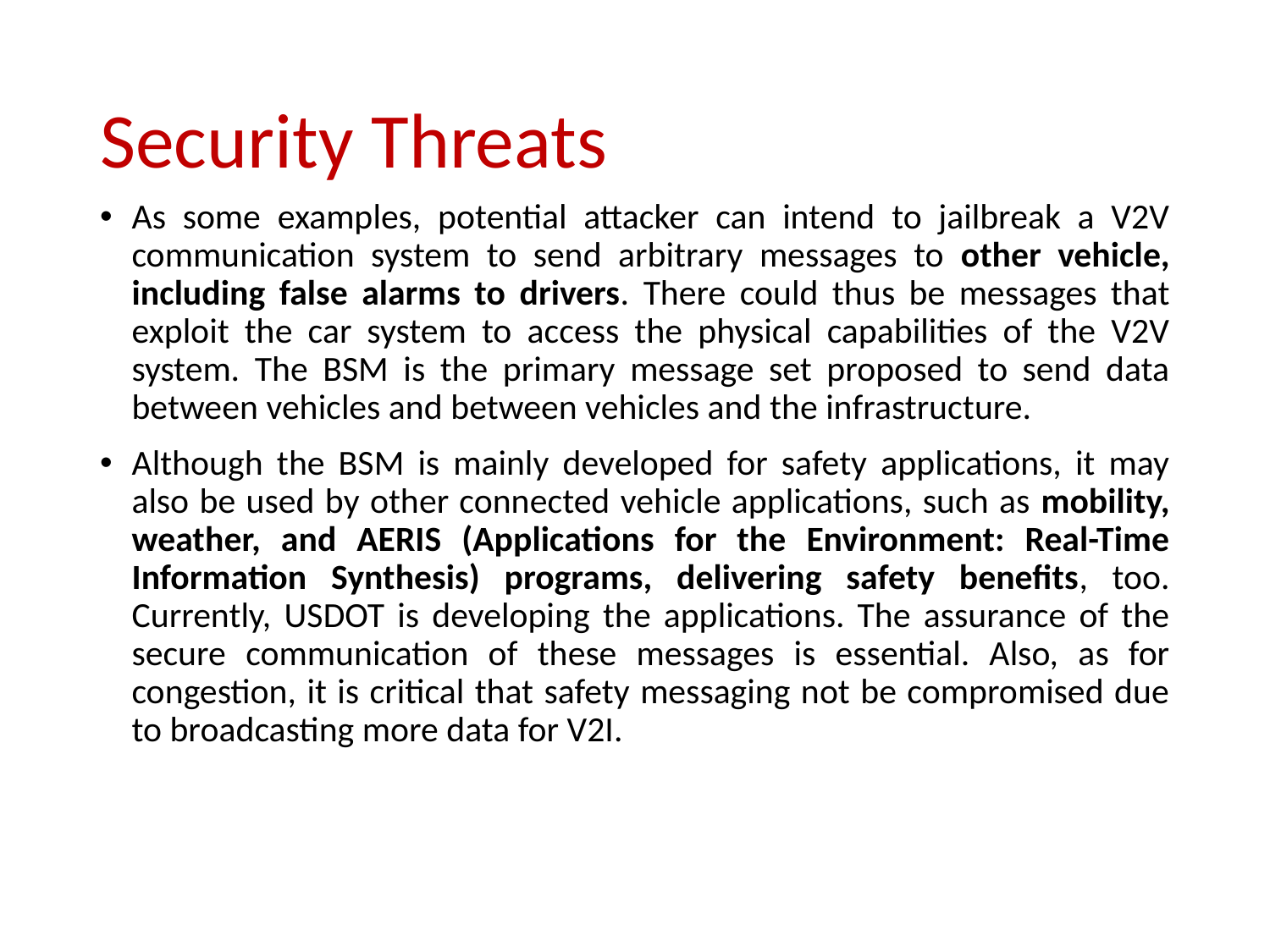

# Security Threats
As some examples, potential attacker can intend to jailbreak a V2V communication system to send arbitrary messages to other vehicle, including false alarms to drivers. There could thus be messages that exploit the car system to access the physical capabilities of the V2V system. The BSM is the primary message set proposed to send data between vehicles and between vehicles and the infrastructure.
Although the BSM is mainly developed for safety applications, it may also be used by other connected vehicle applications, such as mobility, weather, and AERIS (Applications for the Environment: Real-Time Information Synthesis) programs, delivering safety benefits, too. Currently, USDOT is developing the applications. The assurance of the secure communication of these messages is essential. Also, as for congestion, it is critical that safety messaging not be compromised due to broadcasting more data for V2I.